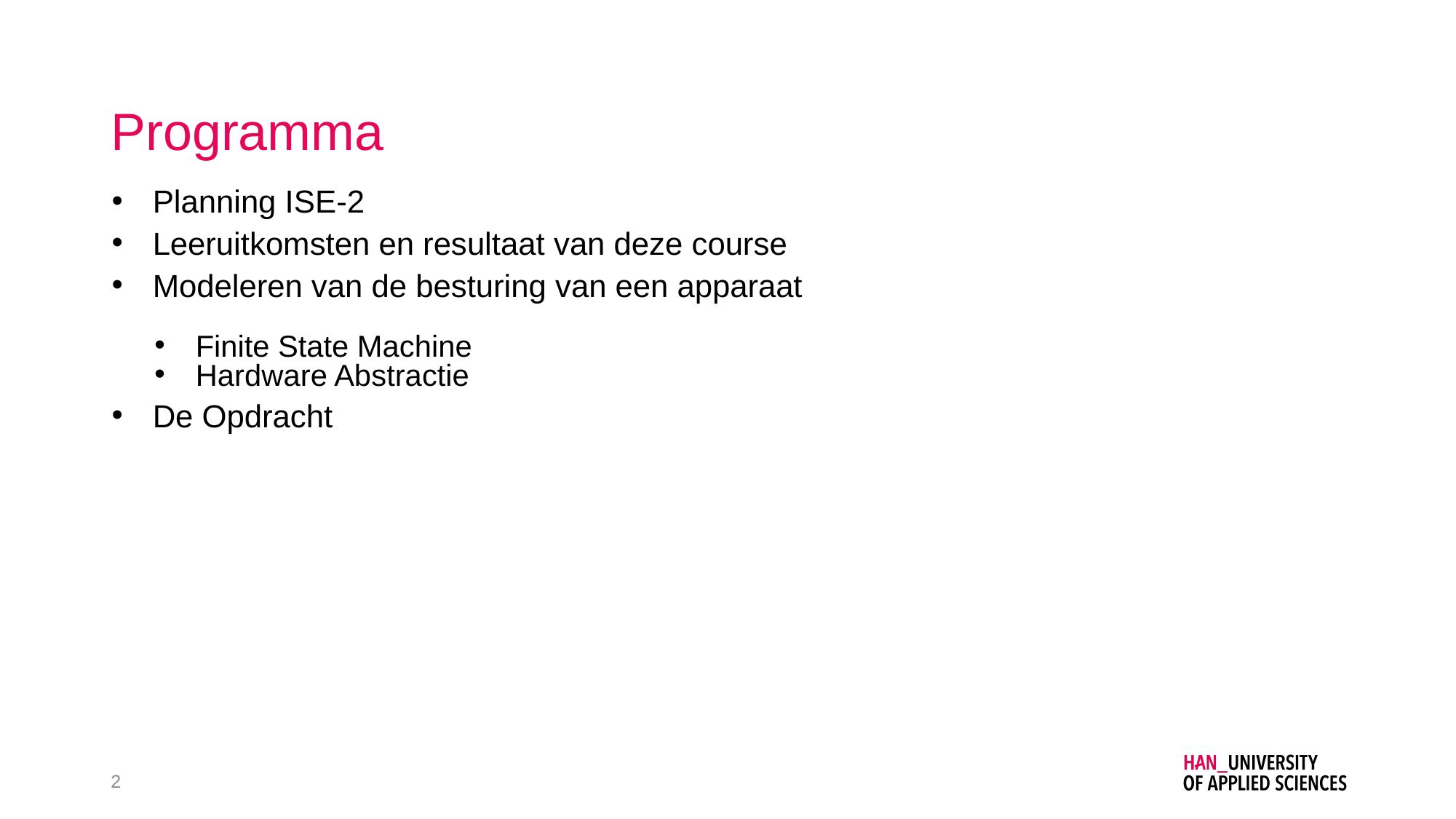

# Programma
Planning ISE-2
Leeruitkomsten en resultaat van deze course
Modeleren van de besturing van een apparaat
Finite State Machine
Hardware Abstractie
De Opdracht

2